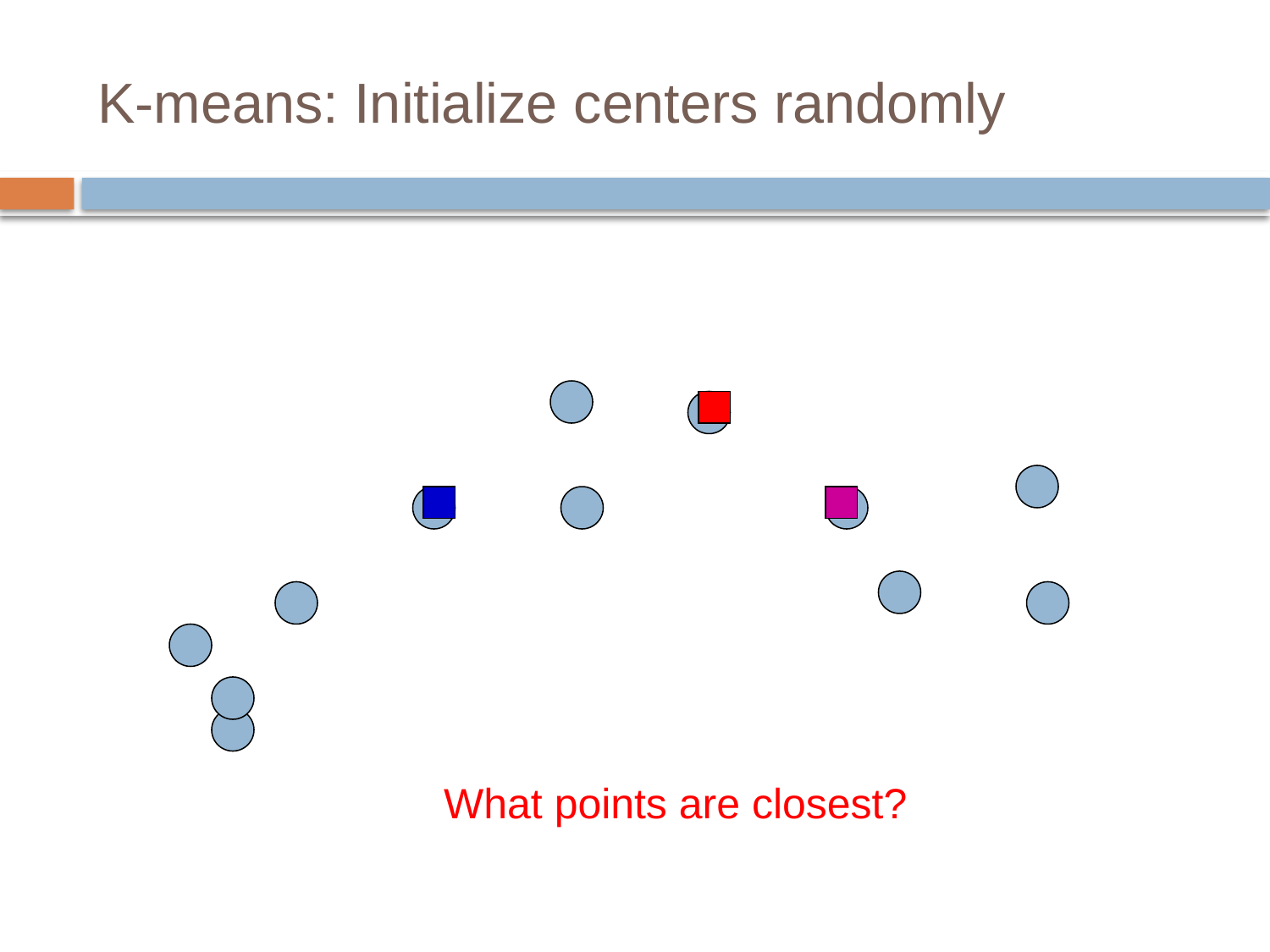

# K-means: Initialize centers randomly

What points are closest?